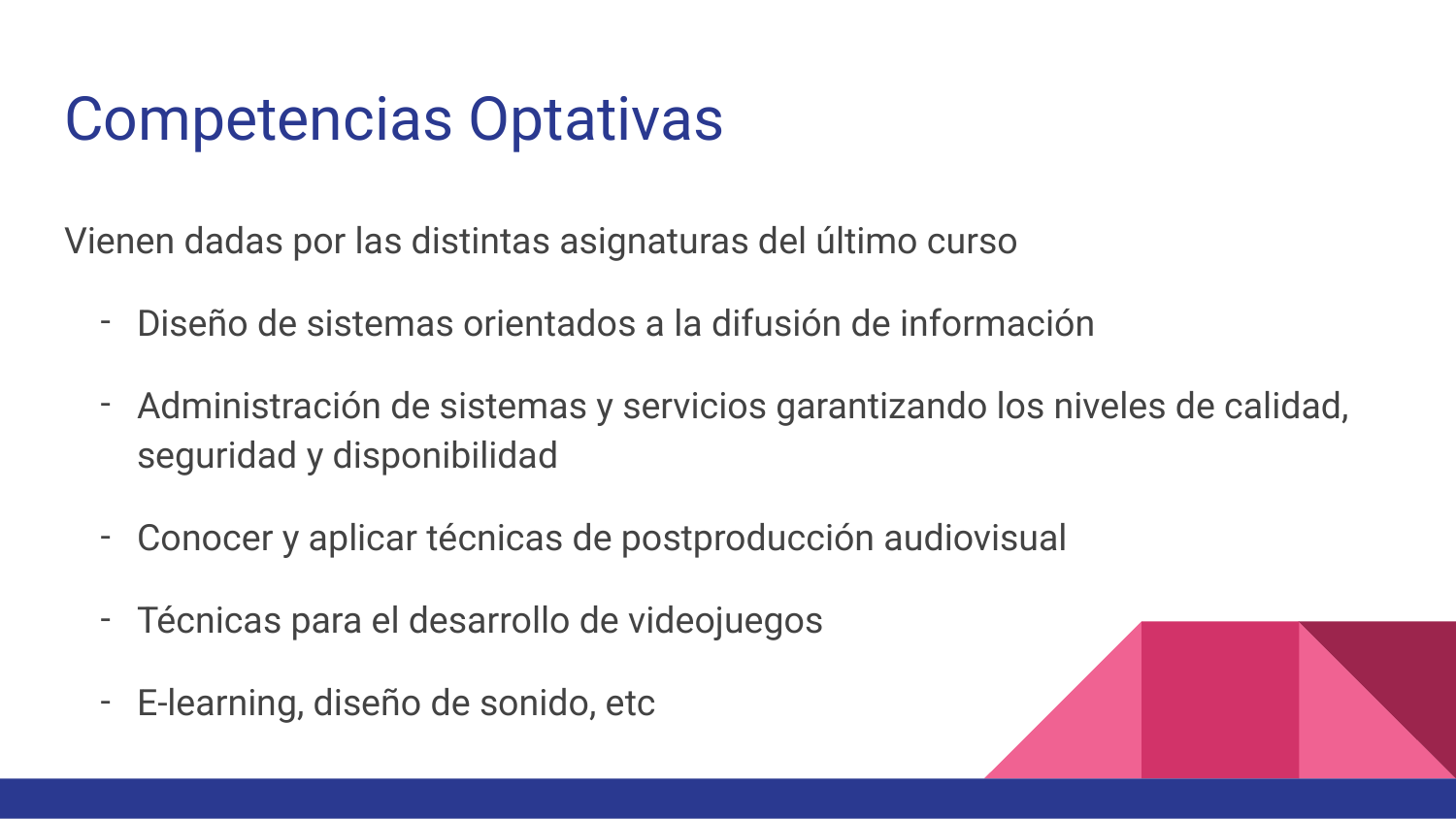

# Competencias Optativas
Vienen dadas por las distintas asignaturas del último curso
Diseño de sistemas orientados a la difusión de información
Administración de sistemas y servicios garantizando los niveles de calidad, seguridad y disponibilidad
Conocer y aplicar técnicas de postproducción audiovisual
Técnicas para el desarrollo de videojuegos
E-learning, diseño de sonido, etc